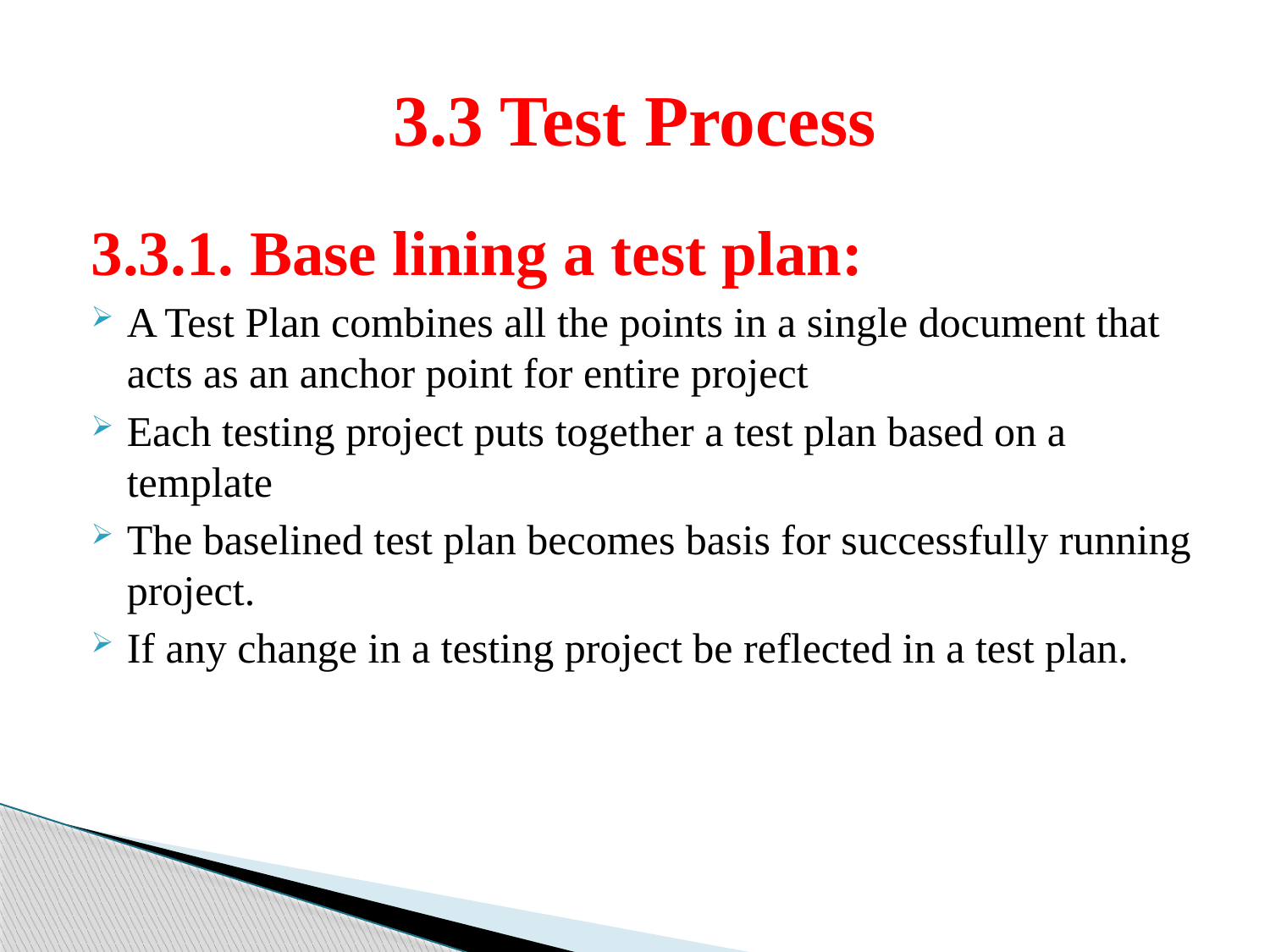

# 3.3 Test Process
3.3.1. Base lining a test plan:
A Test Plan combines all the points in a single document that acts as an anchor point for entire project
Each testing project puts together a test plan based on a template
The baselined test plan becomes basis for successfully running project.
If any change in a testing project be reflected in a test plan.